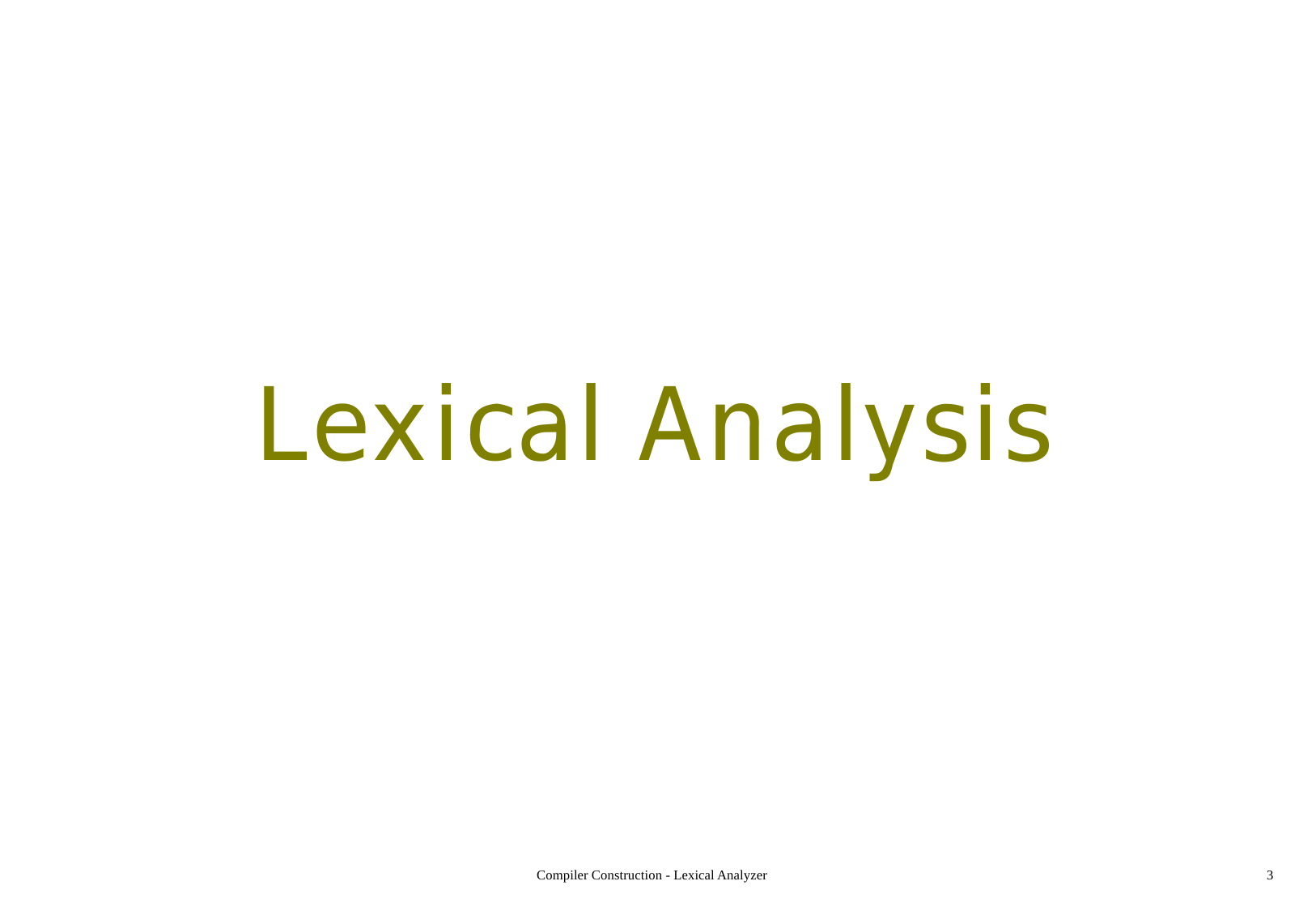

# Lexical Analysis
Compiler Construction - Lexical Analyzer
3